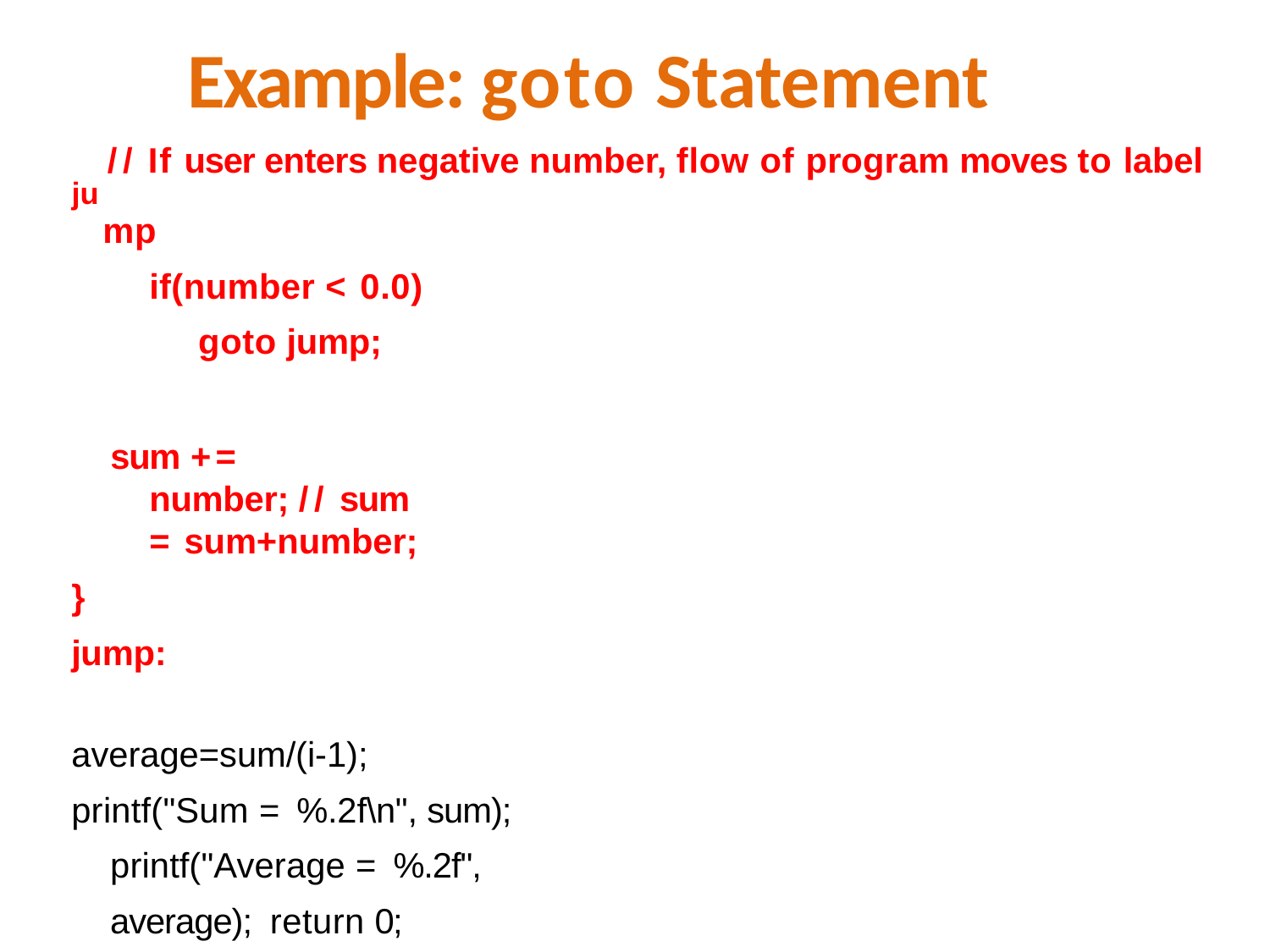

# Example: goto Statement
ju // If user enters negative number, flow of program moves to label
mp
if(number < 0.0)  goto jump;

sum += number; // sum = sum+number;
}
jump:
average=sum/(i-1);
printf("Sum = %.2f\n", sum);  printf("Average = %.2f", average);  return 0;
}